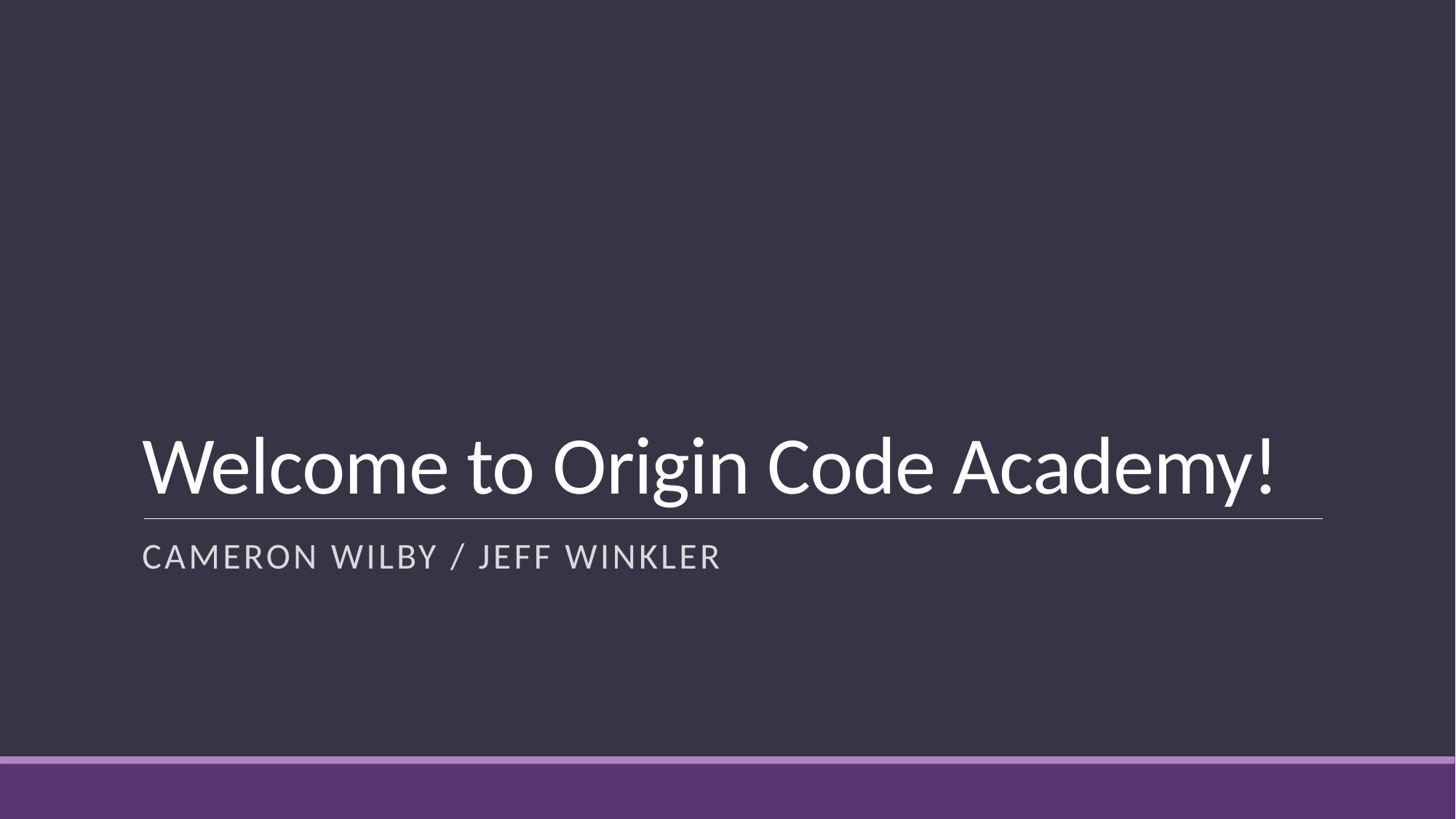

# Welcome to Origin Code Academy!
Cameron wilby / jeff winkler